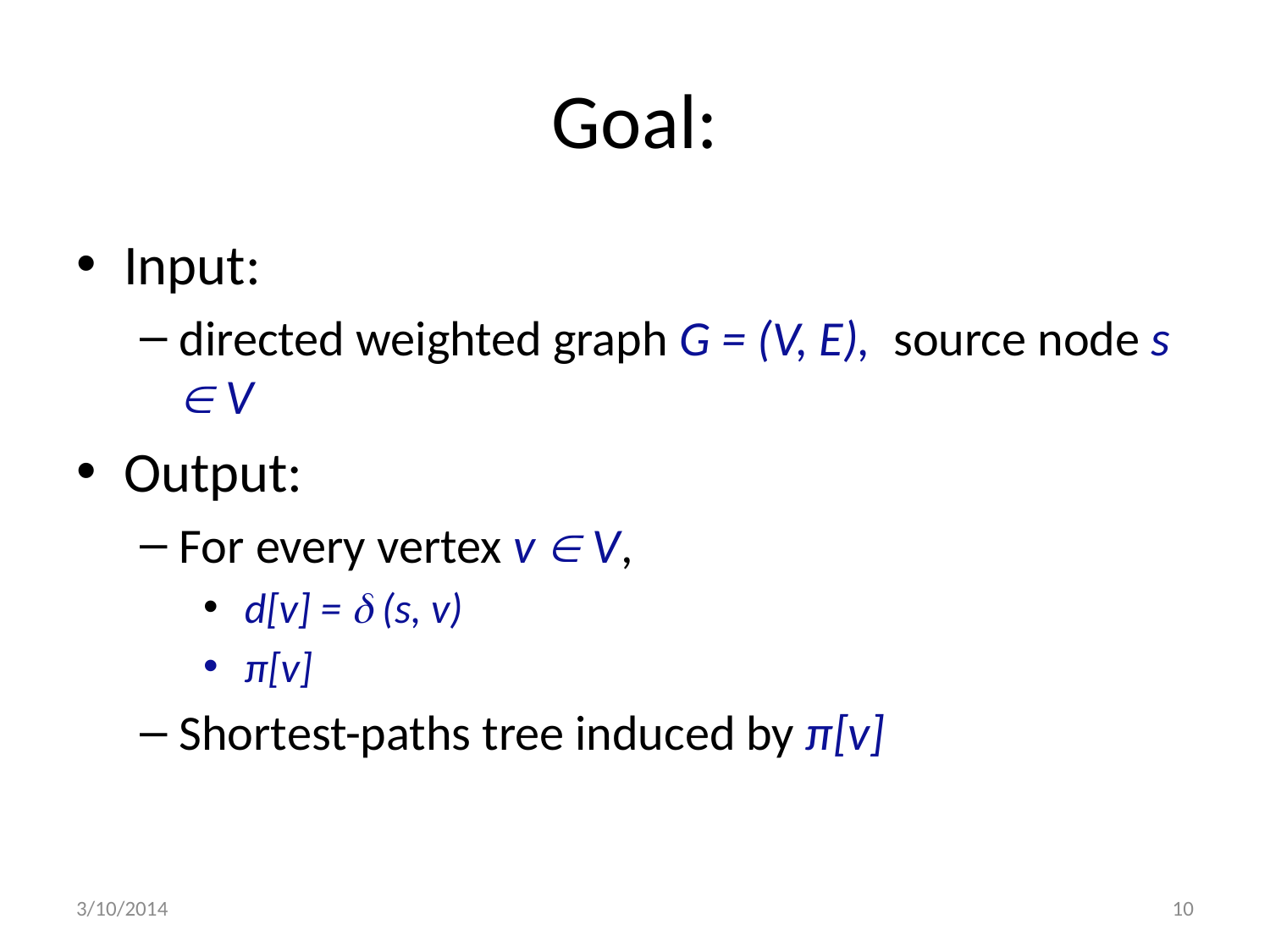

# Goal:
Input:
directed weighted graph G = (V, E),  source node s ∈ V
Output:
For every vertex v ∈ V,
 d[v] = δ (s, v)
 π[v]
Shortest-paths tree induced by π[v]

3/10/2014
10